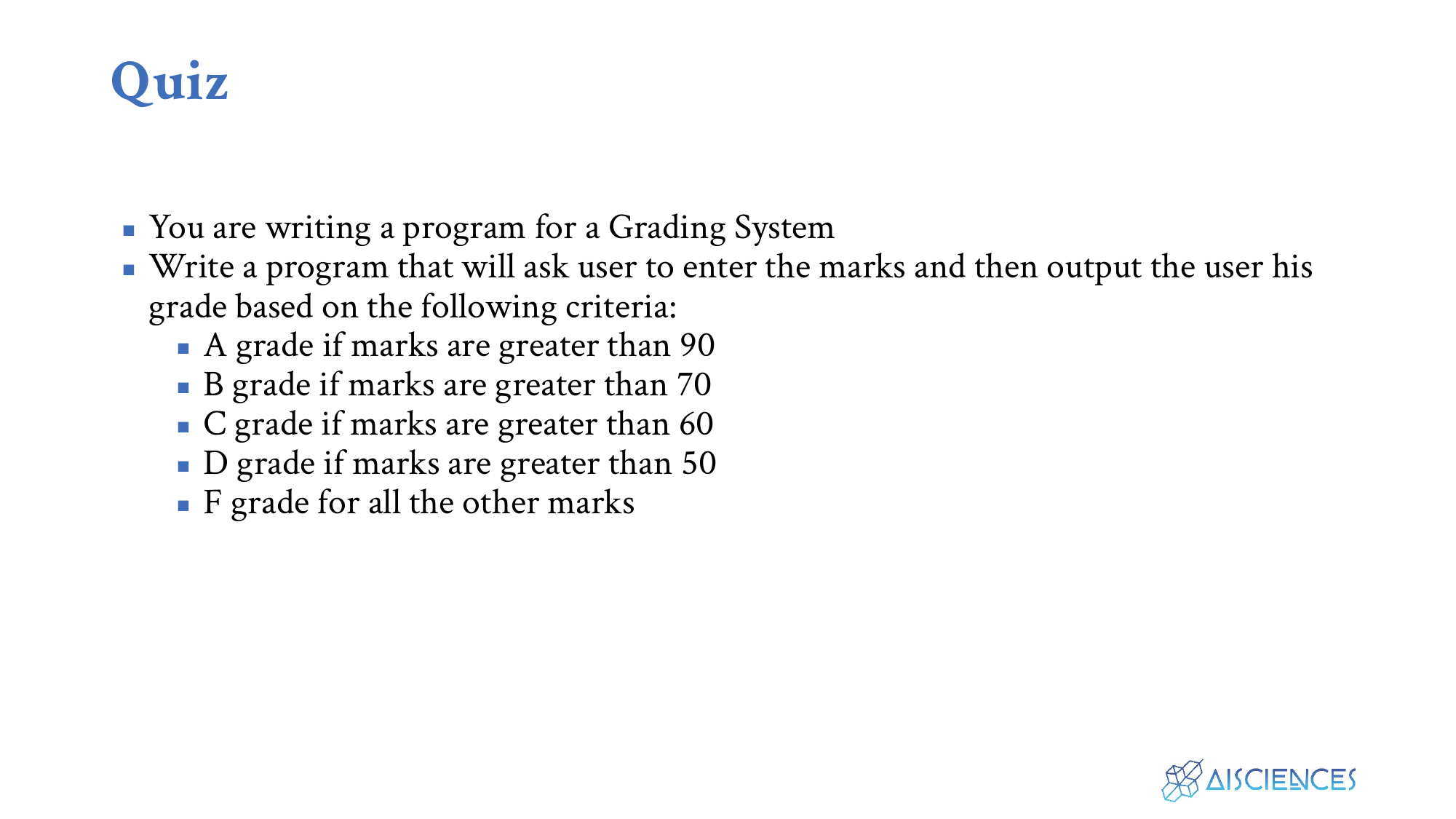

# Quiz
You are writing a program for a Grading System
Write a program that will ask user to enter the marks and then output the user his grade based on the following criteria:
A grade if marks are greater than 90
B grade if marks are greater than 70
C grade if marks are greater than 60
D grade if marks are greater than 50
F grade for all the other marks